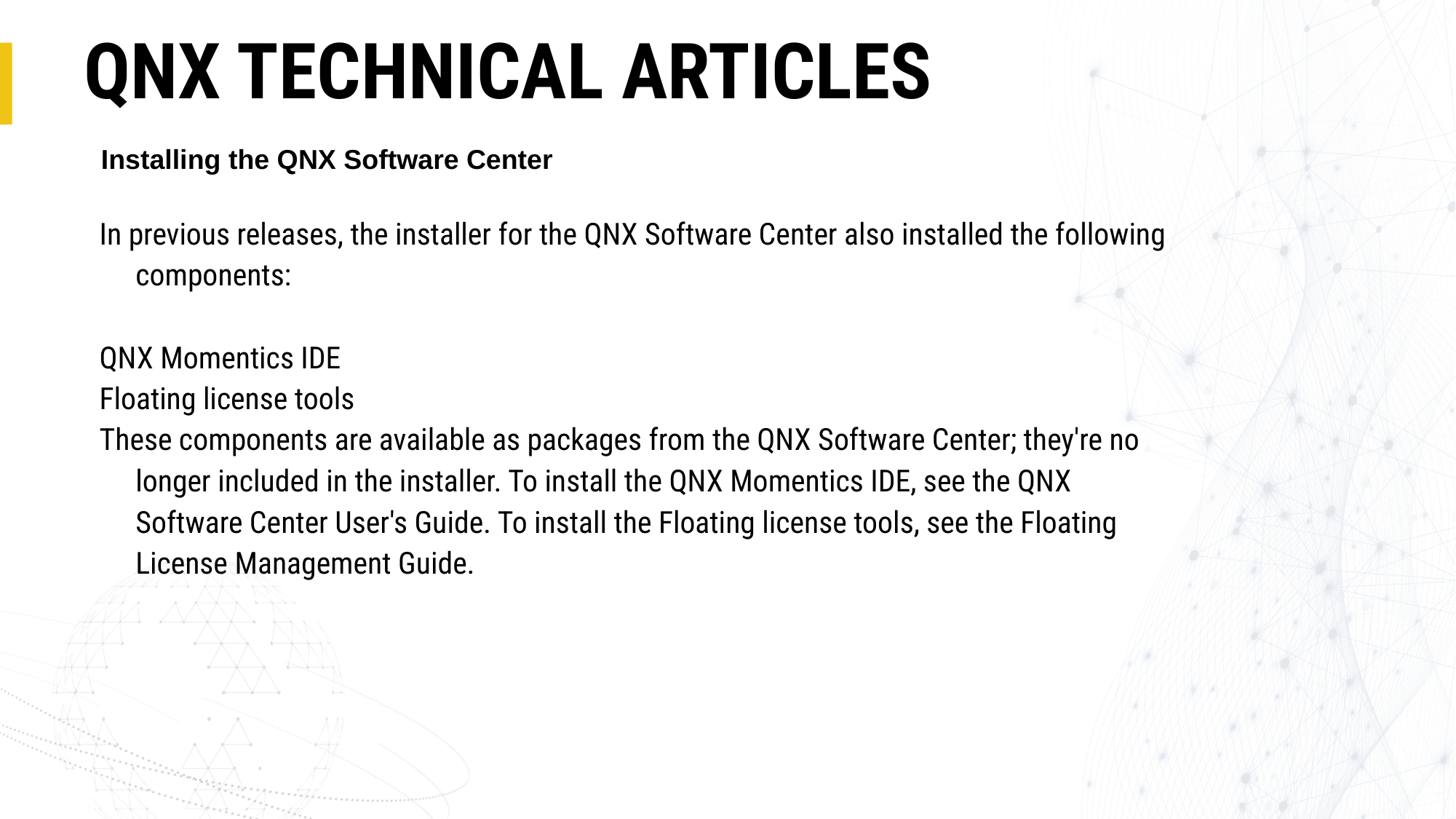

# QNX TECHNICAL ARTICLES
Installing the QNX Software Center
In previous releases, the installer for the QNX Software Center also installed the following components:

QNX Momentics IDE
Floating license tools
These components are available as packages from the QNX Software Center; they're no longer included in the installer. To install the QNX Momentics IDE, see the QNX Software Center User's Guide. To install the Floating license tools, see the Floating License Management Guide.